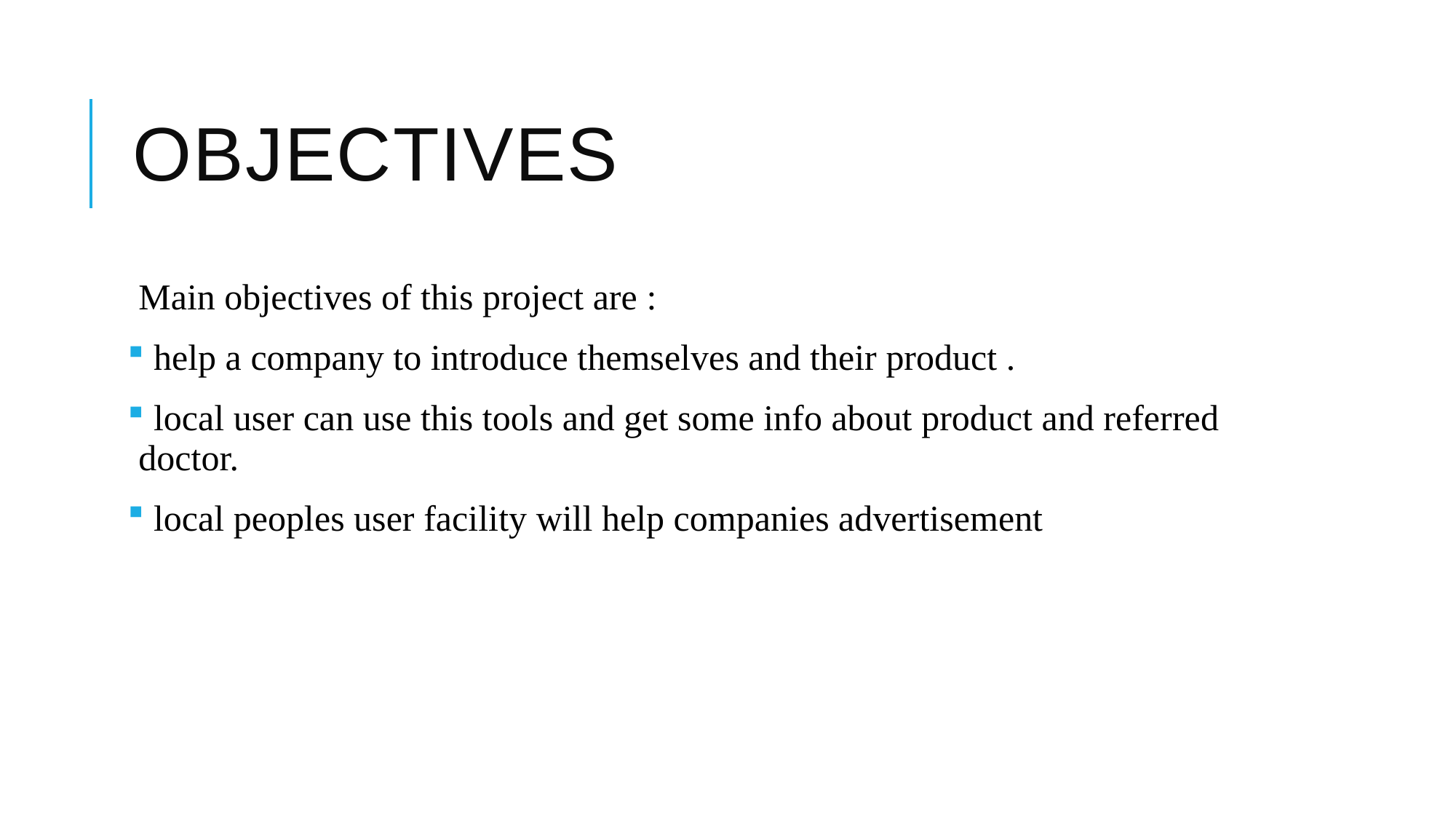

# objectives
Main objectives of this project are :
 help a company to introduce themselves and their product .
 local user can use this tools and get some info about product and referred doctor.
 local peoples user facility will help companies advertisement